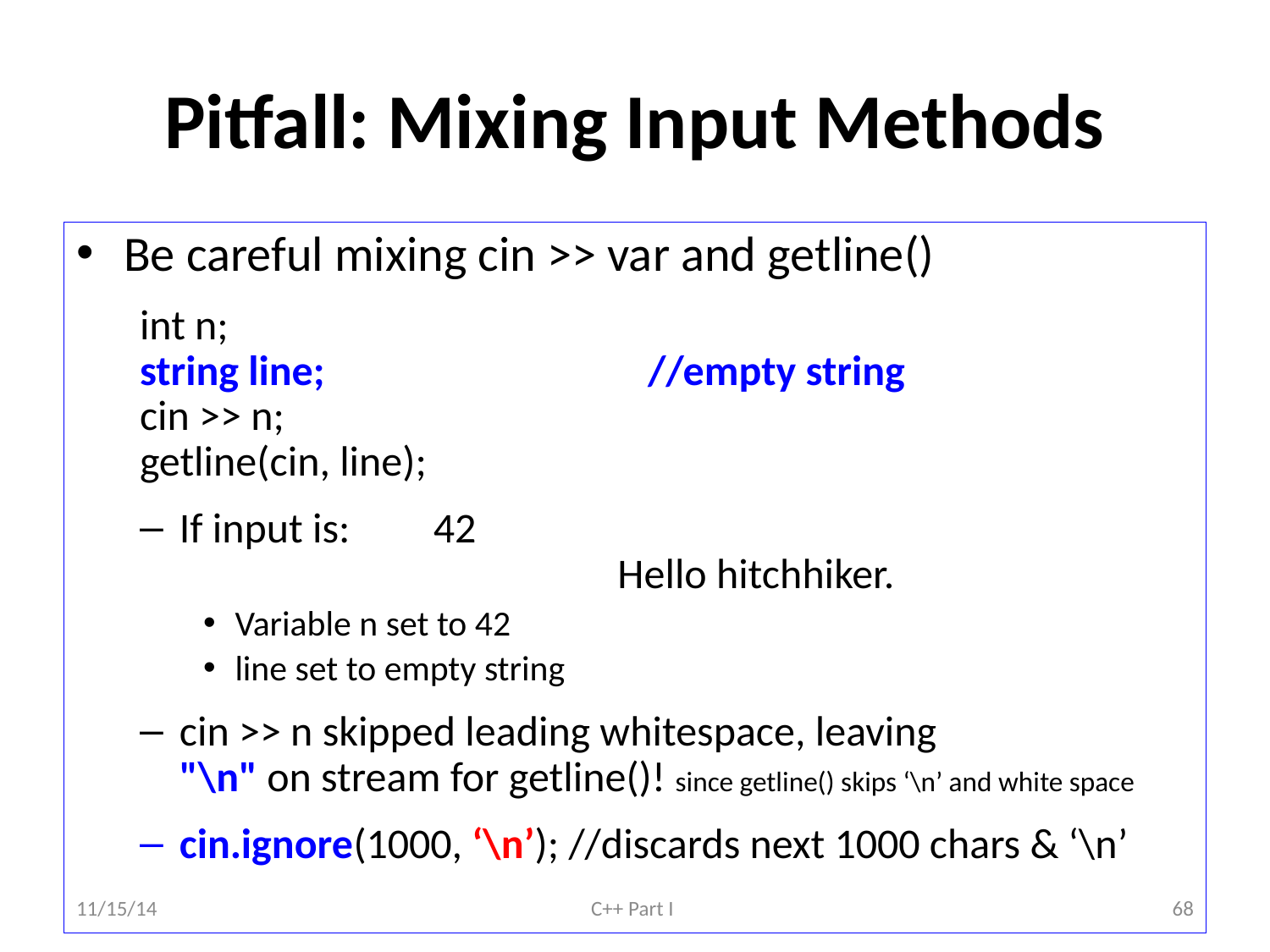

# Pitfall: Mixing Input Methods
Be careful mixing cin >> var and getline()
int n;
string line;			//empty string
cin >> n;
getline(cin, line);
If input is:	42
			      Hello hitchhiker.
Variable n set to 42
line set to empty string
cin >> n skipped leading whitespace, leaving
"\n" on stream for getline()! since getline() skips ‘\n’ and white space
cin.ignore(1000, ‘\n’); //discards next 1000 chars & ‘\n’

11/15/14
C++ Part I
68